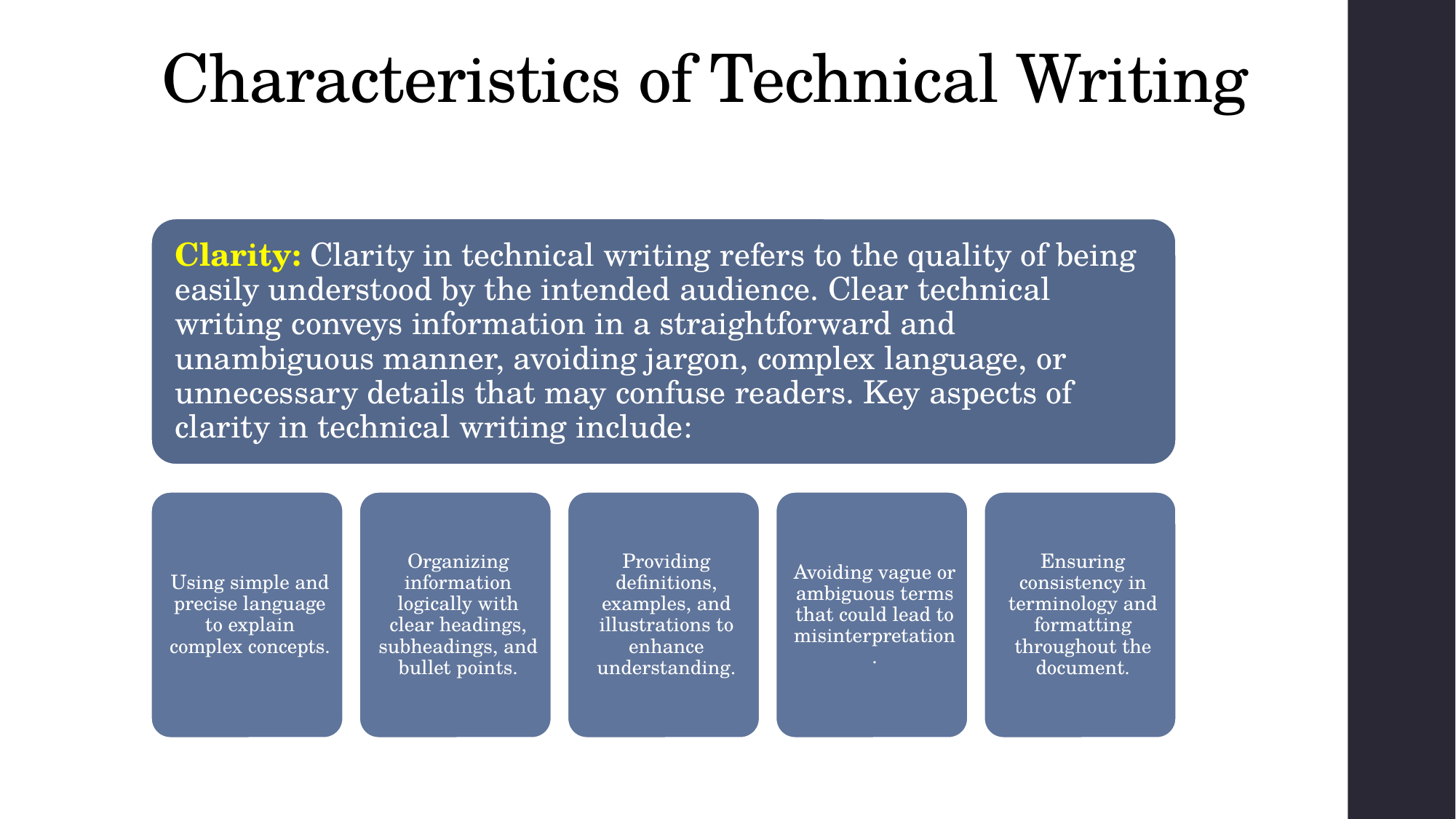

# Characteristics of Technical Writing
Clarity: Clarity in technical writing refers to the quality of being easily understood by the intended audience. Clear technical writing conveys information in a straightforward and unambiguous manner, avoiding jargon, complex language, or unnecessary details that may confuse readers. Key aspects of clarity in technical writing include:
Using simple and precise language to explain complex concepts.
Organizing information logically with clear headings, subheadings, and bullet points.
Providing definitions, examples, and illustrations to enhance understanding.
Avoiding vague or ambiguous terms that could lead to misinterpretation.
Ensuring consistency in terminology and formatting throughout the document.